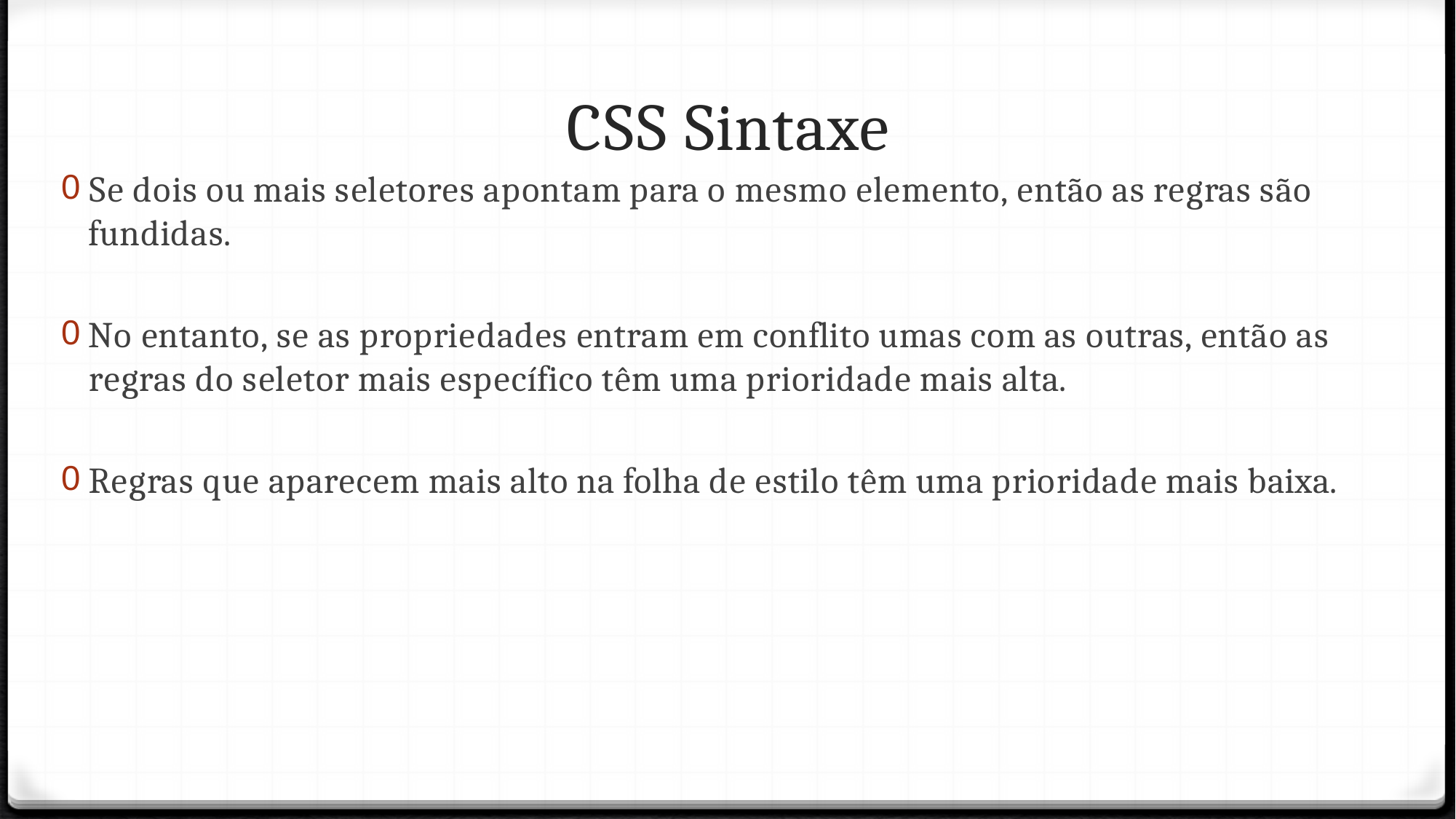

CSS Sintaxe
Se dois ou mais seletores apontam para o mesmo elemento, então as regras são fundidas.

No entanto, se as propriedades entram em conflito umas com as outras, então as regras do seletor mais específico têm uma prioridade mais alta.

Regras que aparecem mais alto na folha de estilo têm uma prioridade mais baixa.